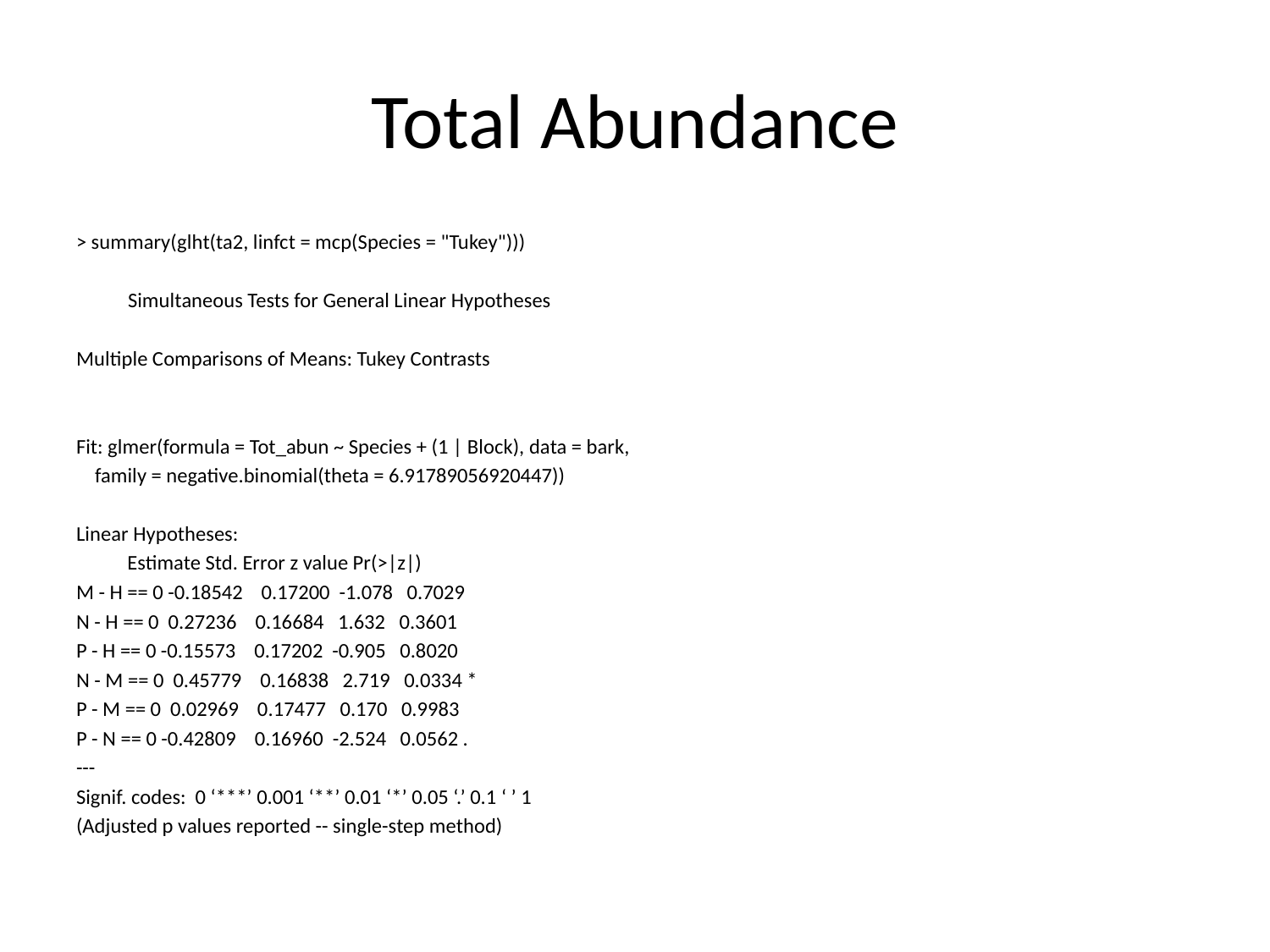

# Total Abundance
> summary(glht(ta2, linfct = mcp(Species = "Tukey")))

	 Simultaneous Tests for General Linear Hypotheses

Multiple Comparisons of Means: Tukey Contrasts

Fit: glmer(formula = Tot_abun ~ Species + (1 | Block), data = bark,
    family = negative.binomial(theta = 6.91789056920447))

Linear Hypotheses:
           Estimate Std. Error z value Pr(>|z|)
M - H == 0 -0.18542    0.17200  -1.078   0.7029
N - H == 0  0.27236    0.16684   1.632   0.3601
P - H == 0 -0.15573    0.17202  -0.905   0.8020
N - M == 0  0.45779    0.16838   2.719   0.0334 *
P - M == 0  0.02969    0.17477   0.170   0.9983
P - N == 0 -0.42809    0.16960  -2.524   0.0562 .
---
Signif. codes:  0 ‘***’ 0.001 ‘**’ 0.01 ‘*’ 0.05 ‘.’ 0.1 ‘ ’ 1
(Adjusted p values reported -- single-step method)